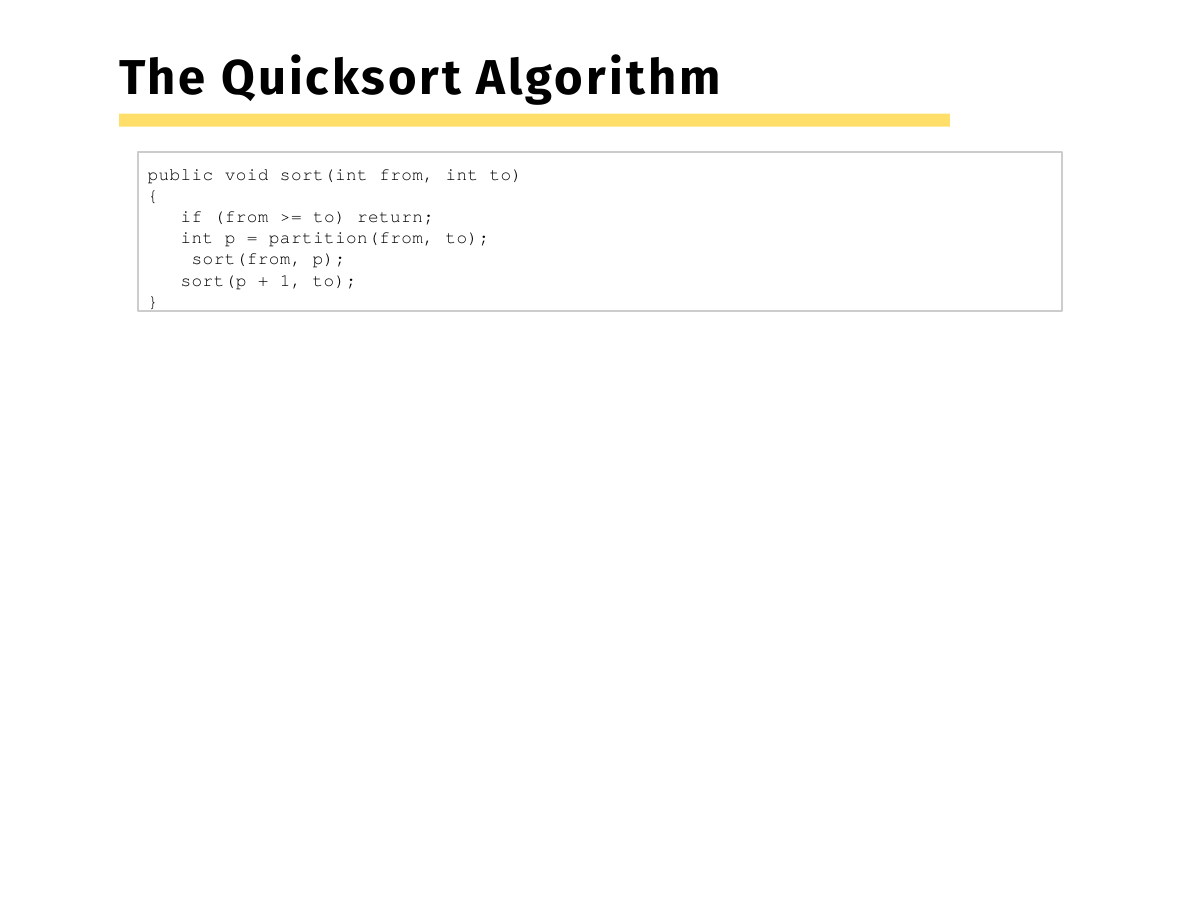

# The Quicksort Algorithm

public void sort(int from, int to)
{
if (from >= to) return;
int p = partition(from, to);  sort(from, p);
sort(p + 1, to);
}